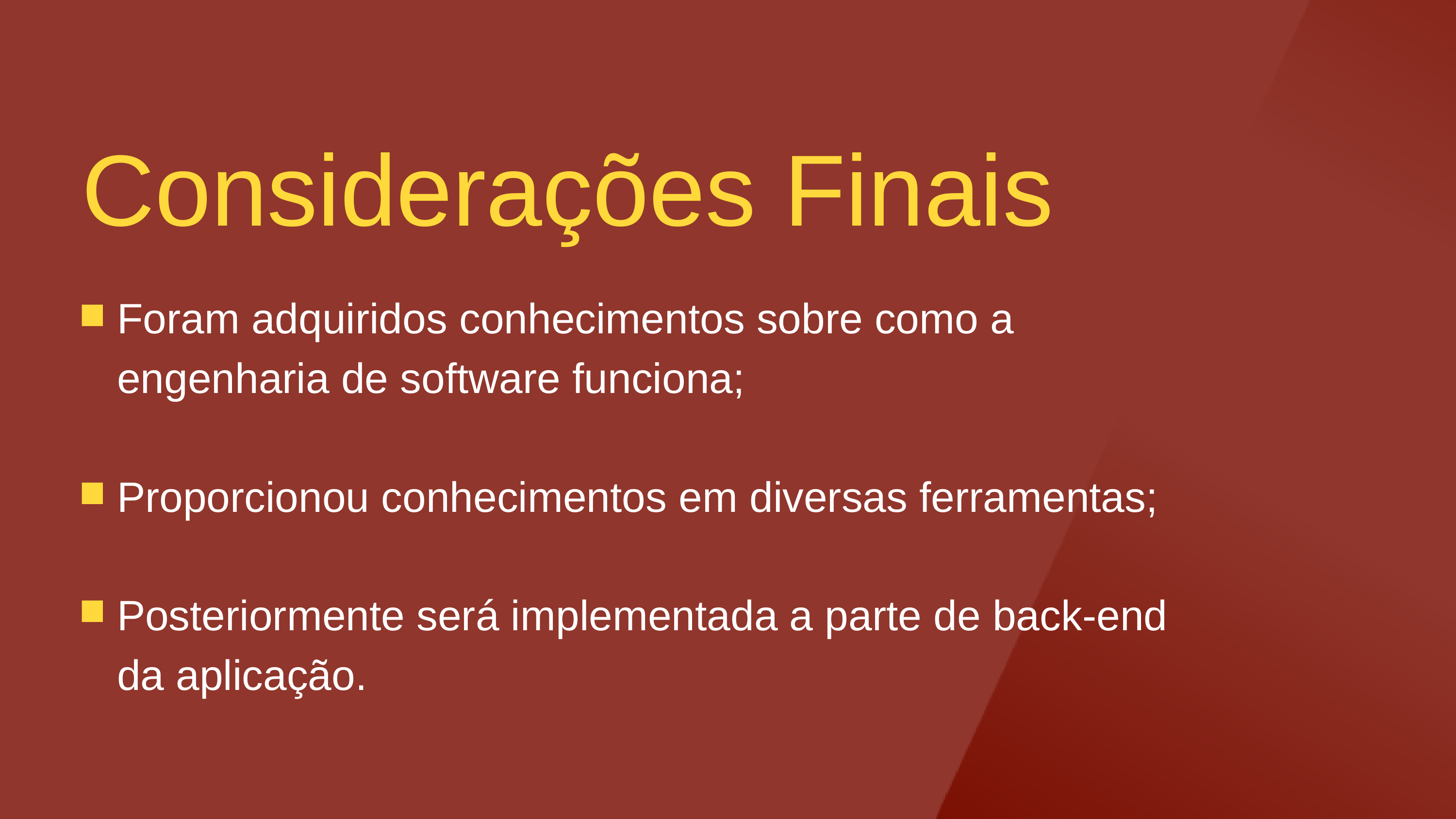

Considerações Finais
Foram adquiridos conhecimentos sobre como a engenharia de software funciona;

Proporcionou conhecimentos em diversas ferramentas;

Posteriormente será implementada a parte de back-end da aplicação.